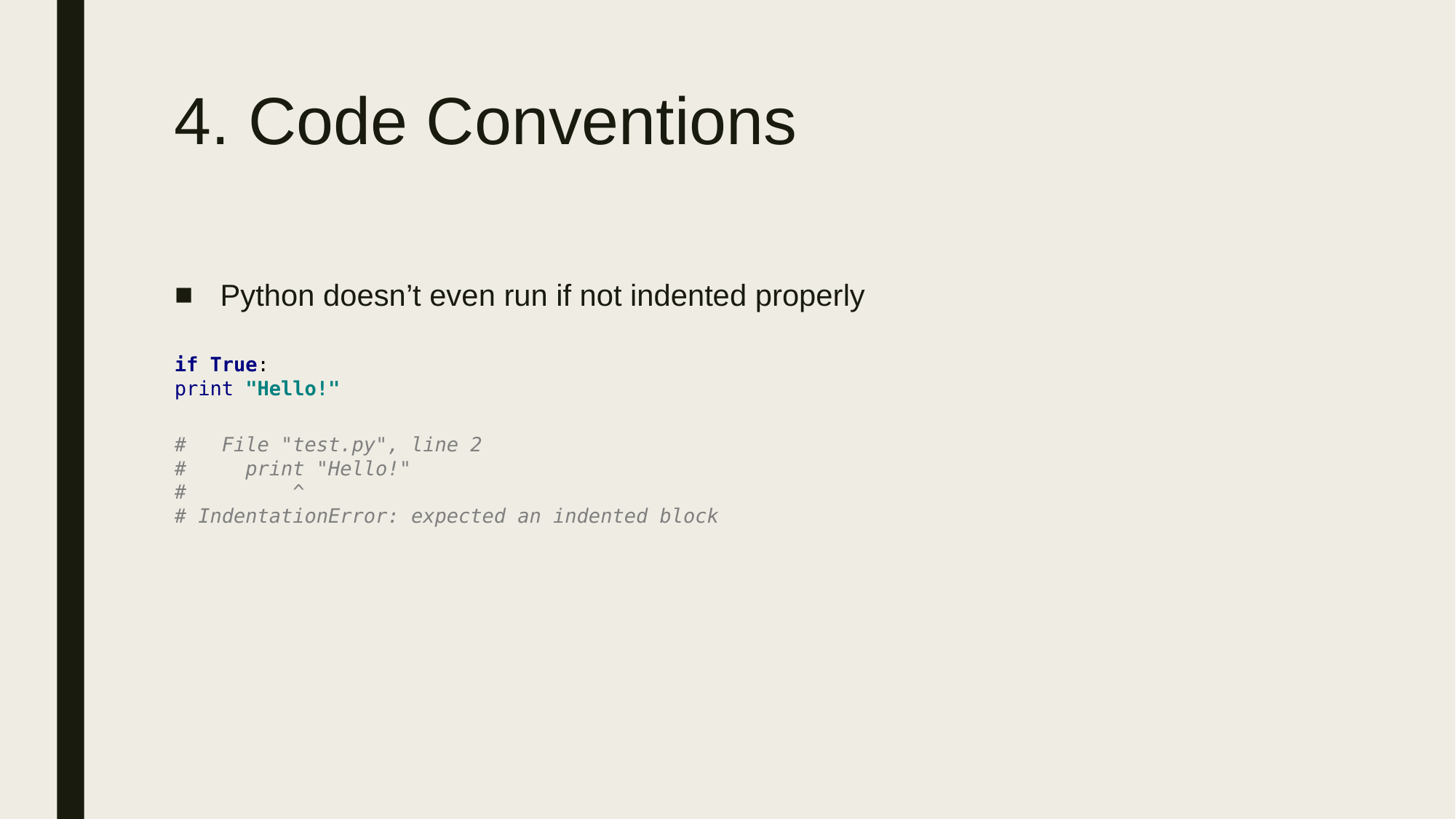

4. Code Conventions
Python doesn’t even run if not indented properly

if True:
print "Hello!"
#   File "test.py", line 2
#     print "Hello!"
#         ^
# IndentationError: expected an indented block